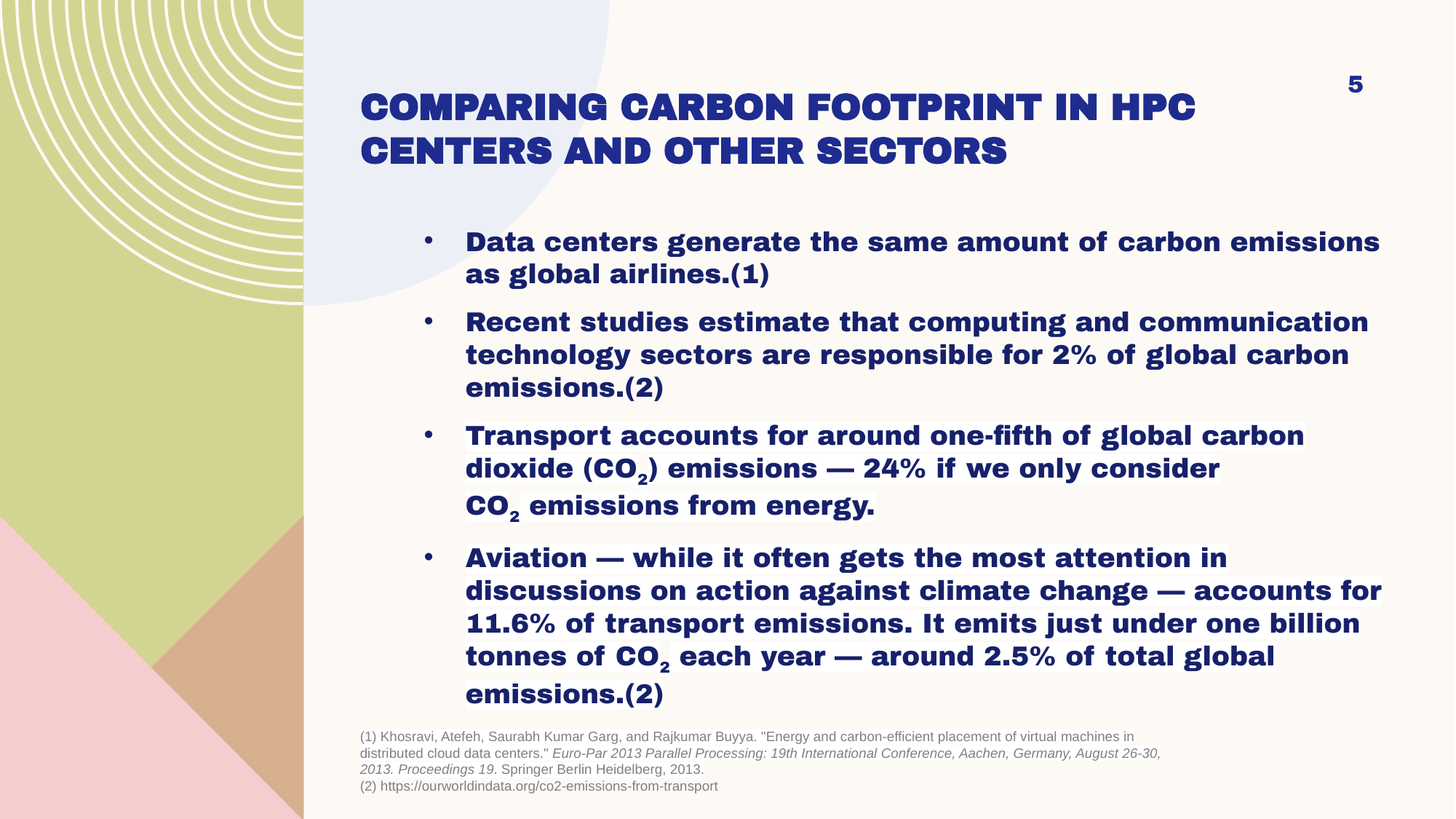

# Comparing carbon footprint in hpc centers and other sectors
5
Data centers generate the same amount of carbon emissions as global airlines.(1)
Recent studies estimate that computing and communication technology sectors are responsible for 2% of global carbon emissions.(2)
Transport accounts for around one-fifth of global carbon dioxide (CO2) emissions — 24% if we only consider CO2 emissions from energy.
Aviation — while it often gets the most attention in discussions on action against climate change — accounts for 11.6% of transport emissions. It emits just under one billion tonnes of CO2 each year — around 2.5% of total global emissions.(2)
(1) Khosravi, Atefeh, Saurabh Kumar Garg, and Rajkumar Buyya. "Energy and carbon-efficient placement of virtual machines in distributed cloud data centers." Euro-Par 2013 Parallel Processing: 19th International Conference, Aachen, Germany, August 26-30, 2013. Proceedings 19. Springer Berlin Heidelberg, 2013.
(2) https://ourworldindata.org/co2-emissions-from-transport